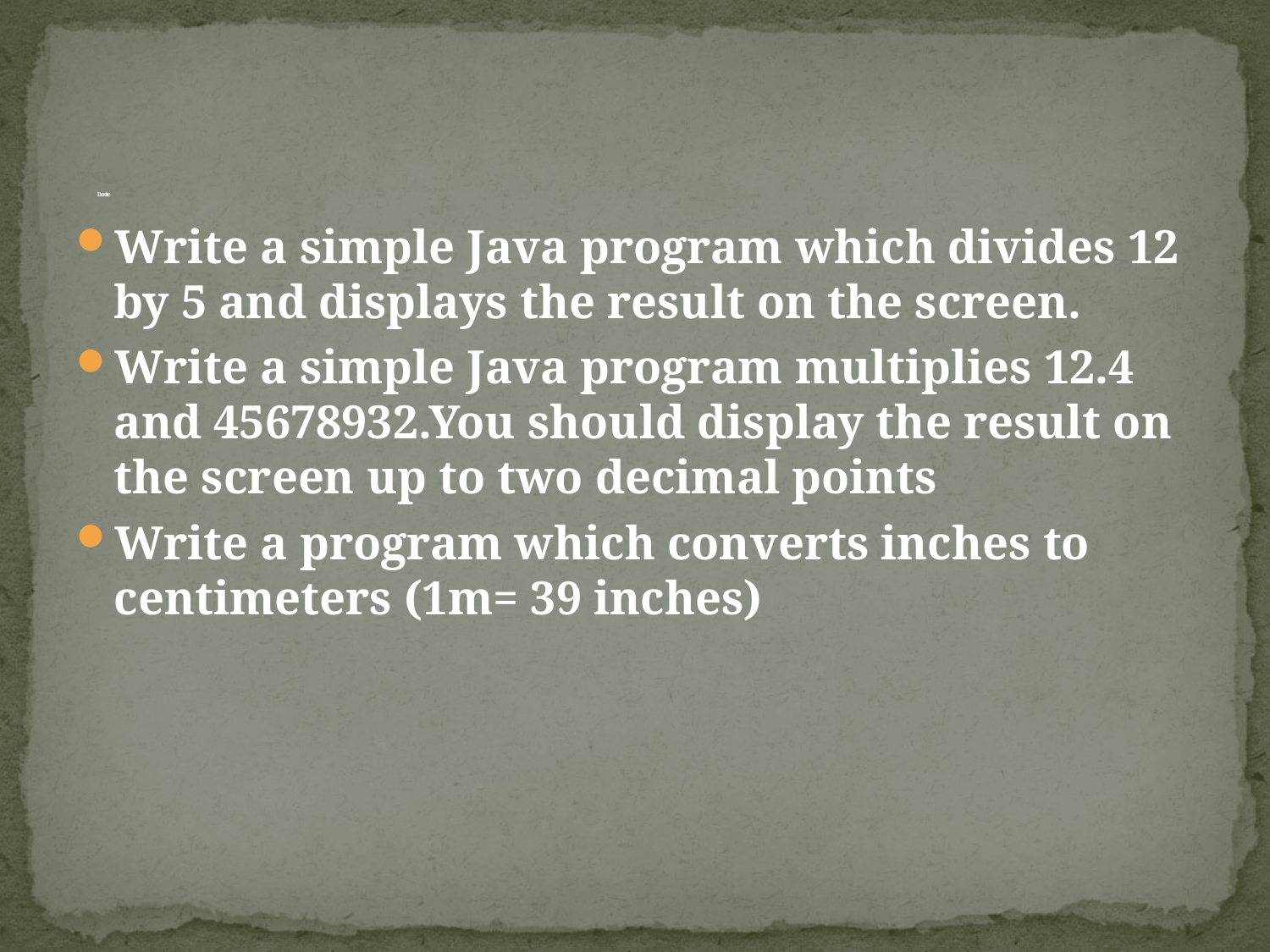

# Exercise:
Write a simple Java program which divides 12 by 5 and displays the result on the screen.
Write a simple Java program multiplies 12.4 and 45678932.You should display the result on the screen up to two decimal points
Write a program which converts inches to centimeters (1m= 39 inches)